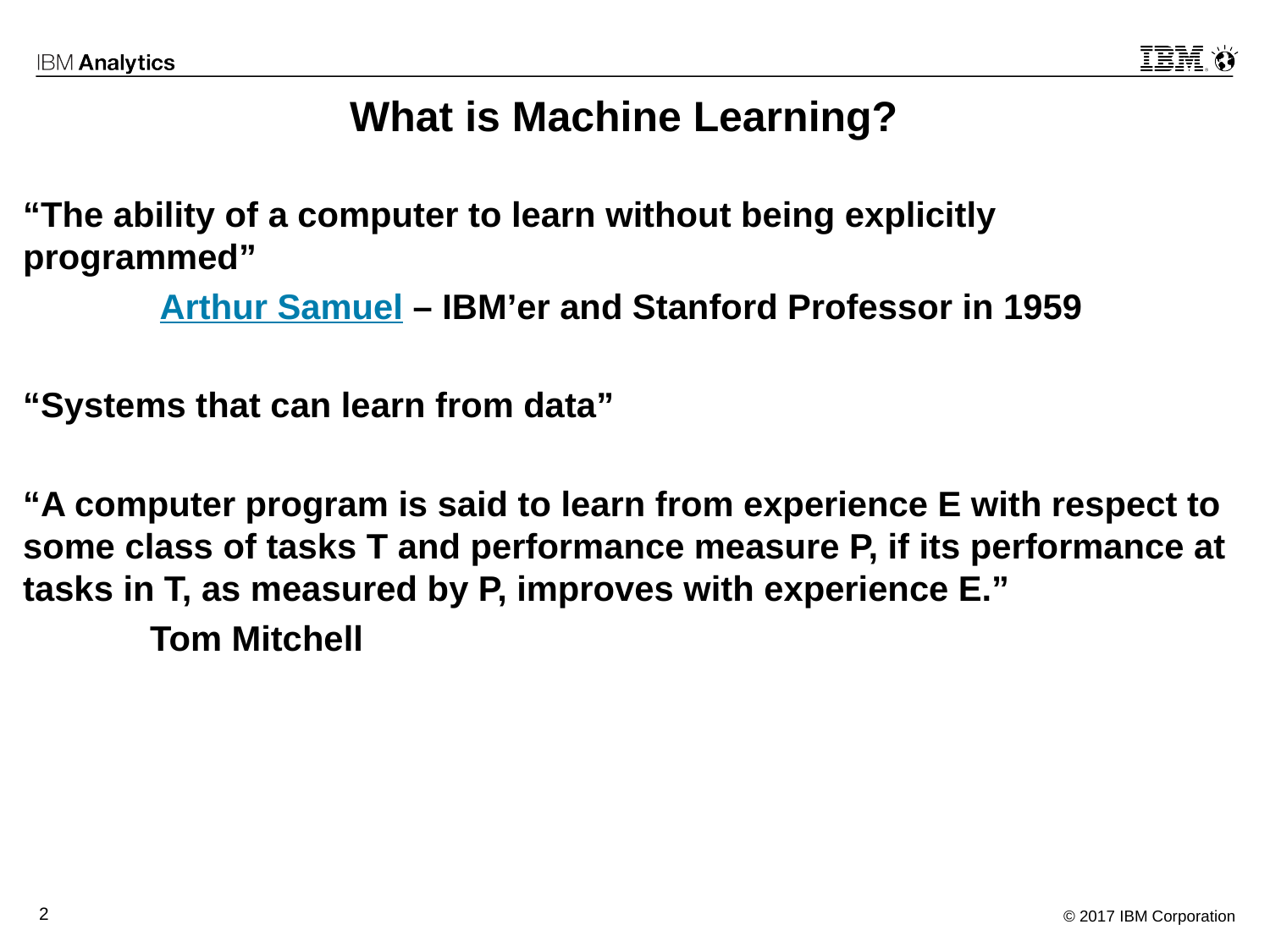

# What is Machine Learning?
“The ability of a computer to learn without being explicitly programmed”
	 Arthur Samuel – IBM’er and Stanford Professor in 1959

“Systems that can learn from data”

“A computer program is said to learn from experience E with respect to some class of tasks T and performance measure P, if its performance at tasks in T, as measured by P, improves with experience E.”
	Tom Mitchell